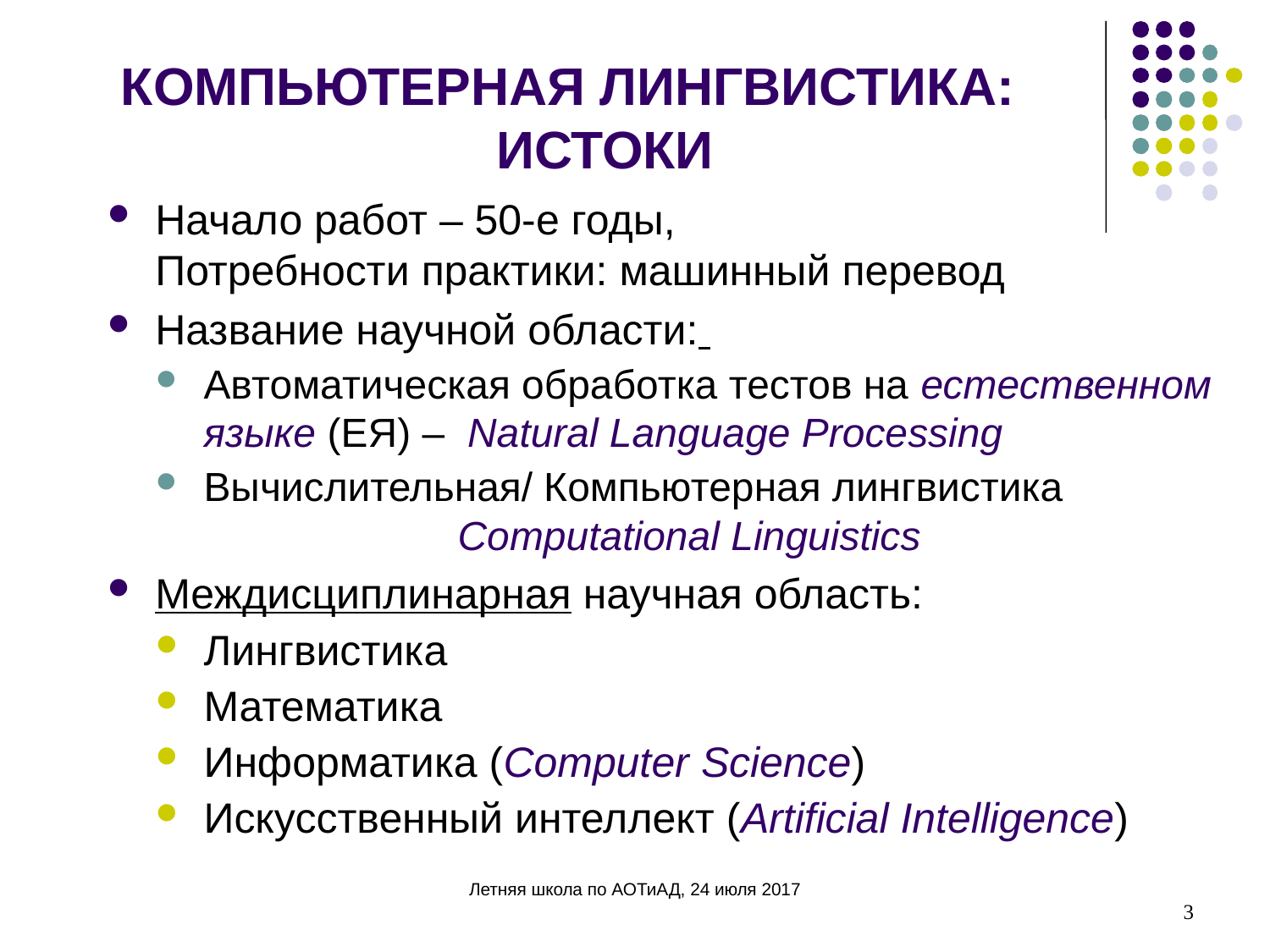

КОМПЬЮТЕРНАЯ ЛИНГВИСТИКА:      ИСТОКИ
Начало работ – 50-е годы,
Потребности практики: машинный перевод
Название научной области:
Автоматическая обработка тестов на естественном языке (ЕЯ) –  Natural Language Processing
Вычислительная/ Компьютерная лингвистика
		Computational Linguistics
Междисциплинарная научная область:
Лингвистика
Математика
Информатика (Computer Science)
Искусственный интеллект (Artificial Intelligence)
3
Летняя школа по АОТиАД, 24 июля 2017